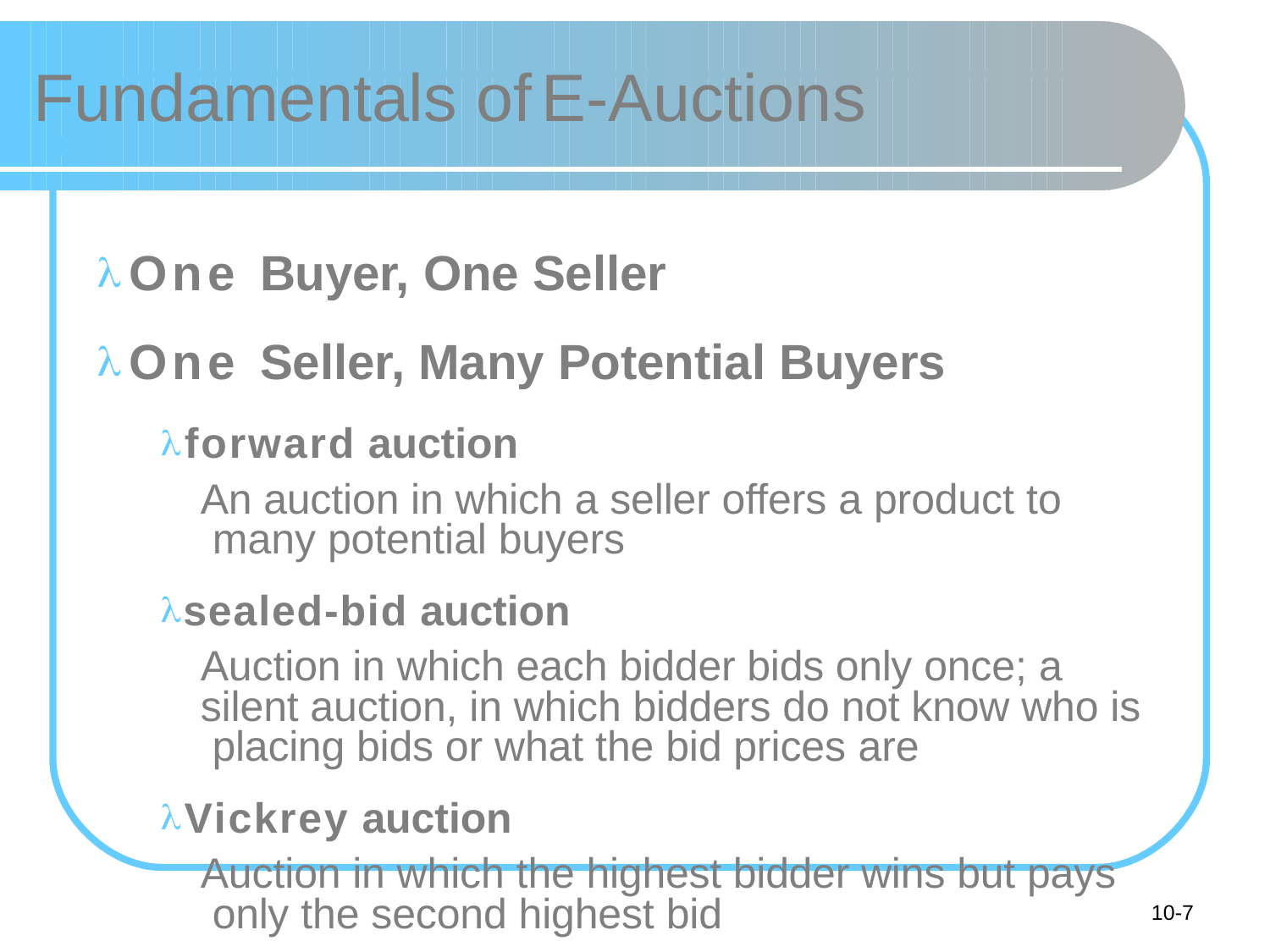

# Fundamentals of	E-Auctions
λOne Buyer, One Seller
λOne Seller, Many Potential Buyers
λforward auction
An auction in which a seller offers a product to  many potential buyers
λsealed-bid auction
Auction in which each bidder bids only once; a  silent auction, in which bidders do not know who is  placing bids or what the bid prices are
λVickrey auction
Auction in which the highest bidder wins but pays  only the second highest bid
10-7